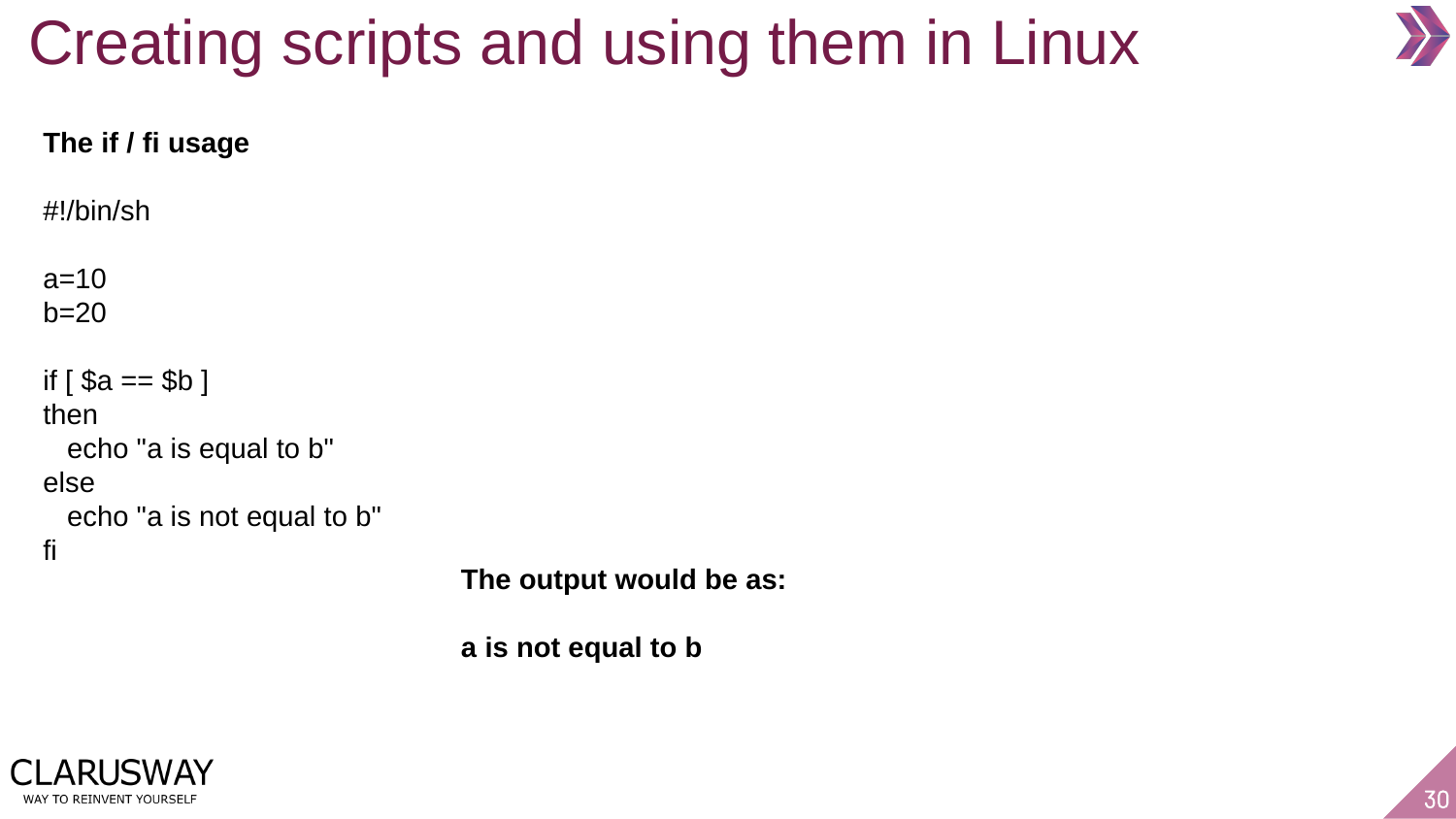

Creating scripts and using them in Linux
The if / fi usage

#!/bin/sh

a=10
b=20

if [ $a == $b ]
then
   echo "a is equal to b"
else
   echo "a is not equal to b"
fi

The output would be as:

a is not equal to b

30